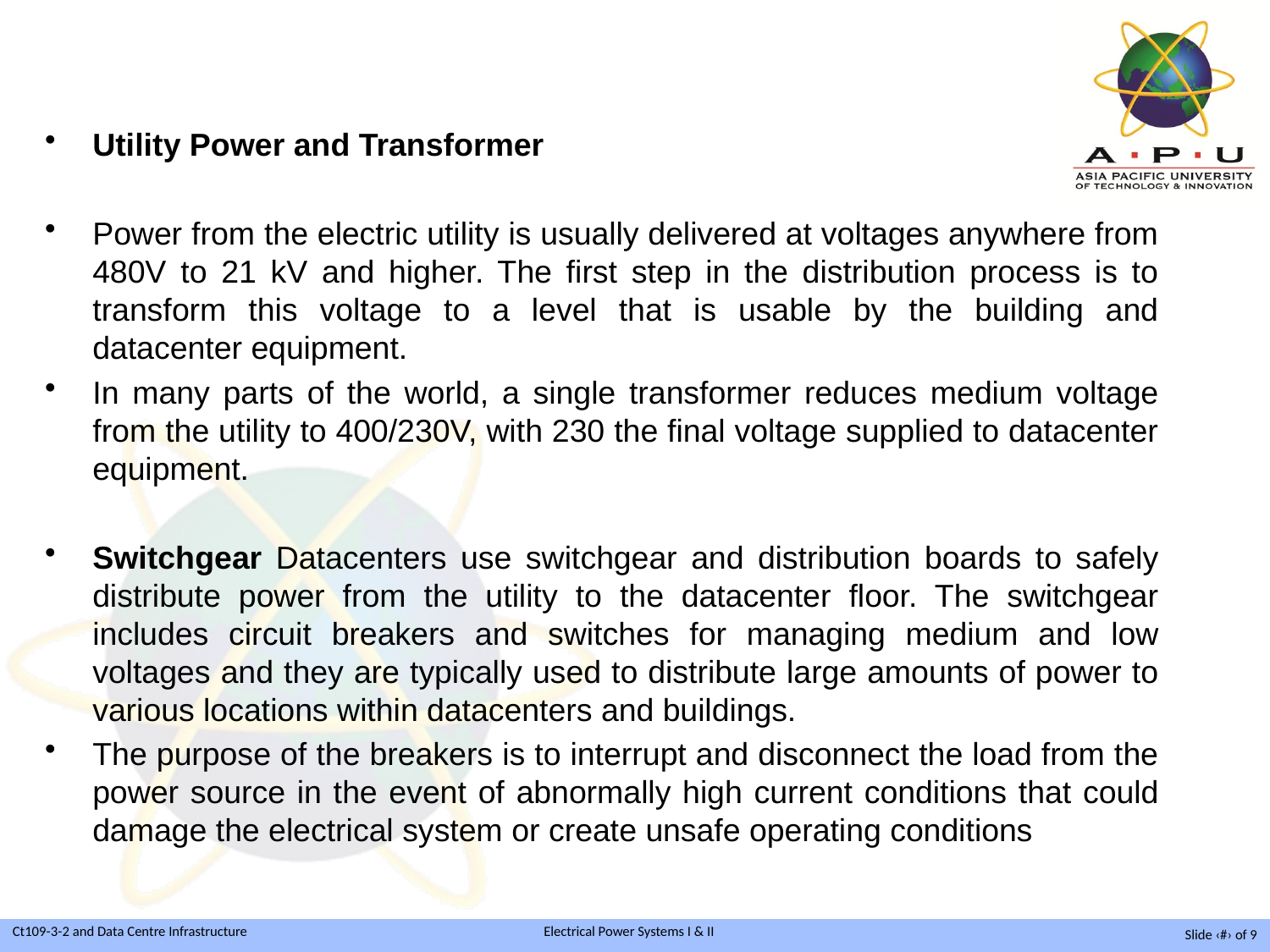

Utility Power and Transformer

Power from the electric utility is usually delivered at voltages anywhere from 480V to 21 kV and higher. The first step in the distribution process is to transform this voltage to a level that is usable by the building and datacenter equipment.
In many parts of the world, a single transformer reduces medium voltage from the utility to 400/230V, with 230 the final voltage supplied to datacenter equipment.

Switchgear Datacenters use switchgear and distribution boards to safely distribute power from the utility to the datacenter floor. The switchgear includes circuit breakers and switches for managing medium and low voltages and they are typically used to distribute large amounts of power to various locations within datacenters and buildings.
The purpose of the breakers is to interrupt and disconnect the load from the power source in the event of abnormally high current conditions that could damage the electrical system or create unsafe operating conditions
Slide ‹#› of 9